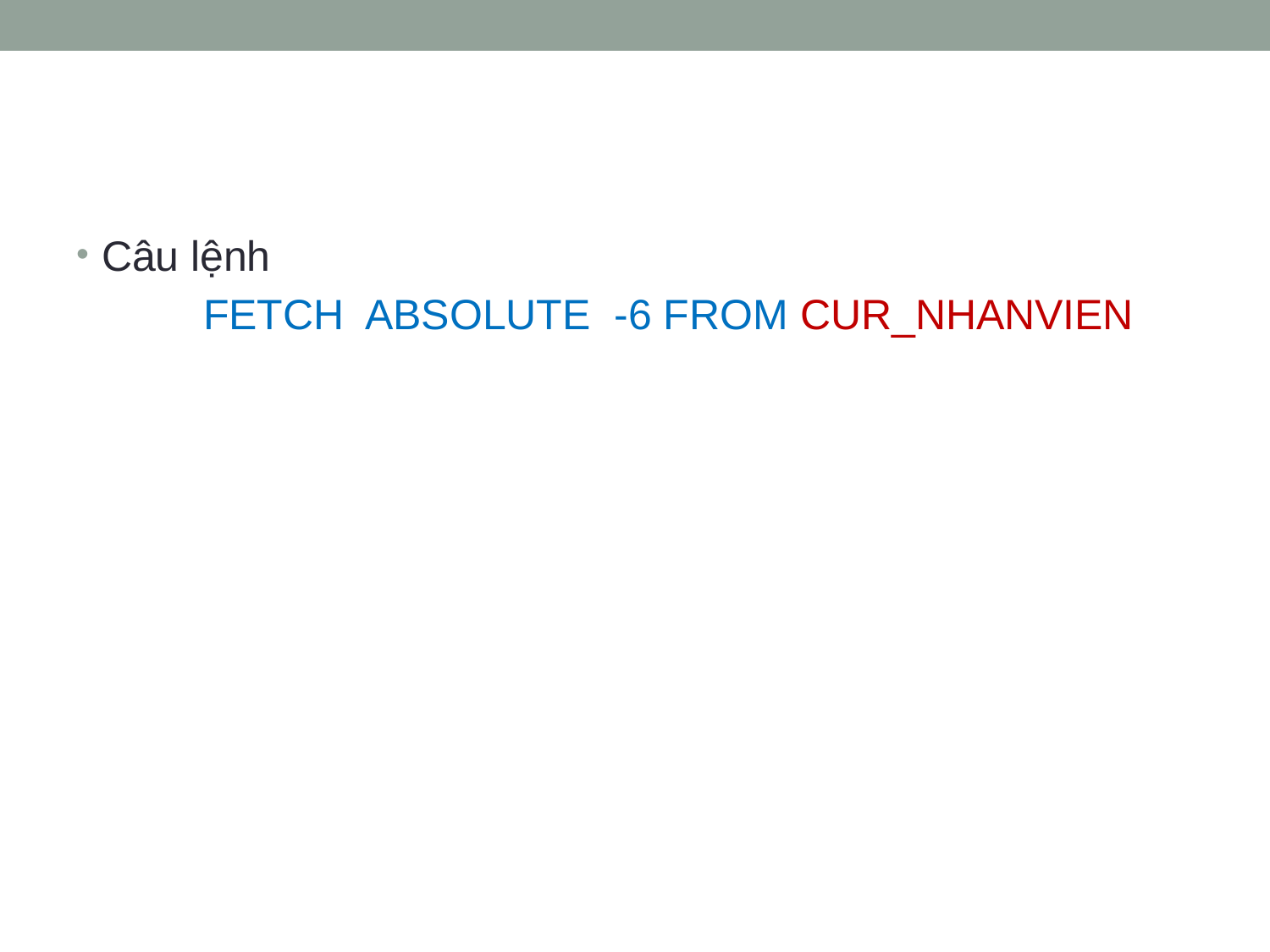

#
Câu lệnh
	FETCH  ABSOLUTE  -6 FROM CUR_NHANVIEN